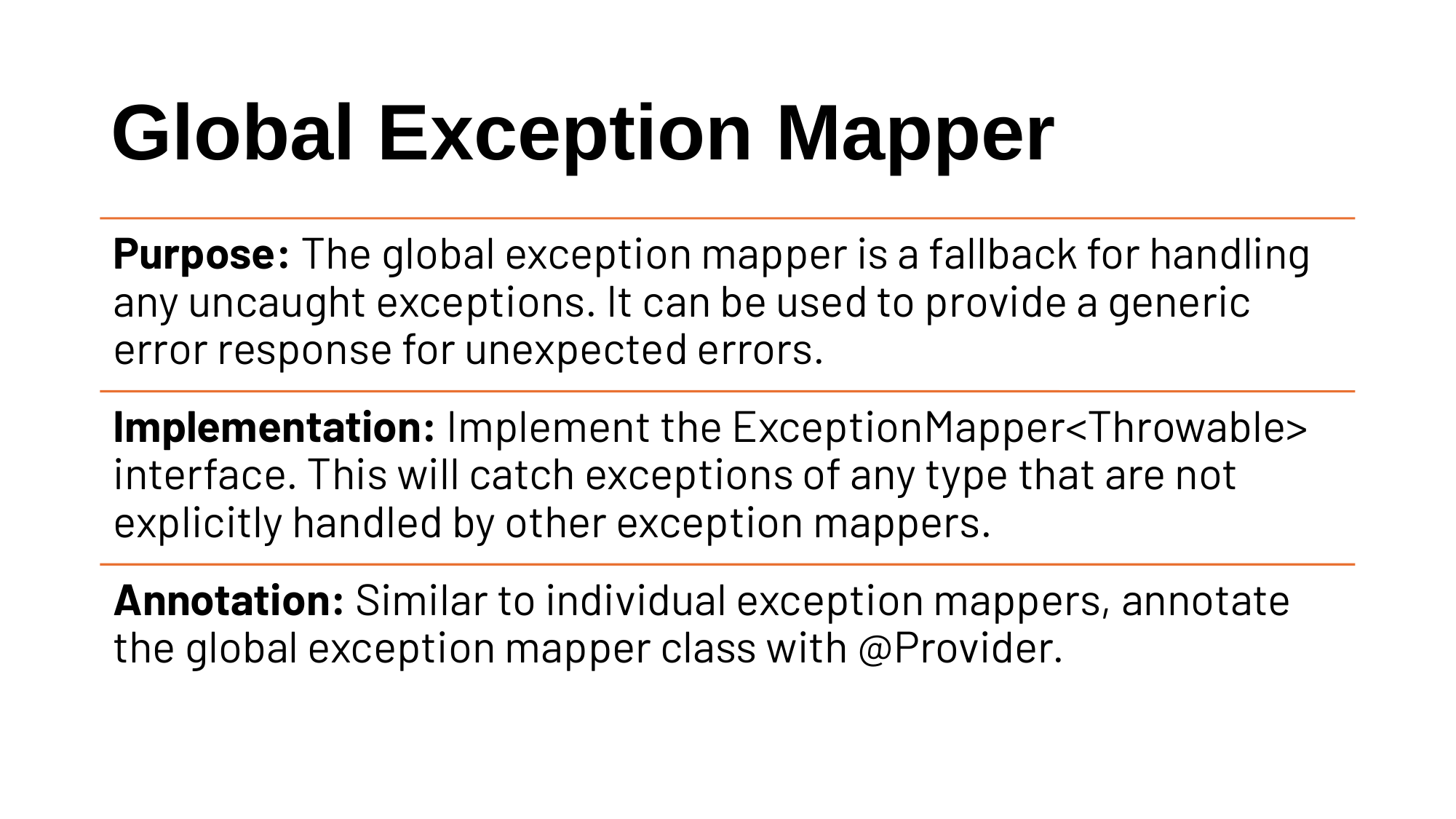

# Global Exception Mapper
Purpose: The global exception mapper is a fallback for handling any uncaught exceptions. It can be used to provide a generic error response for unexpected errors.
Implementation: Implement the ExceptionMapper<Throwable> interface. This will catch exceptions of any type that are not explicitly handled by other exception mappers.
Annotation: Similar to individual exception mappers, annotate the global exception mapper class with @Provider.